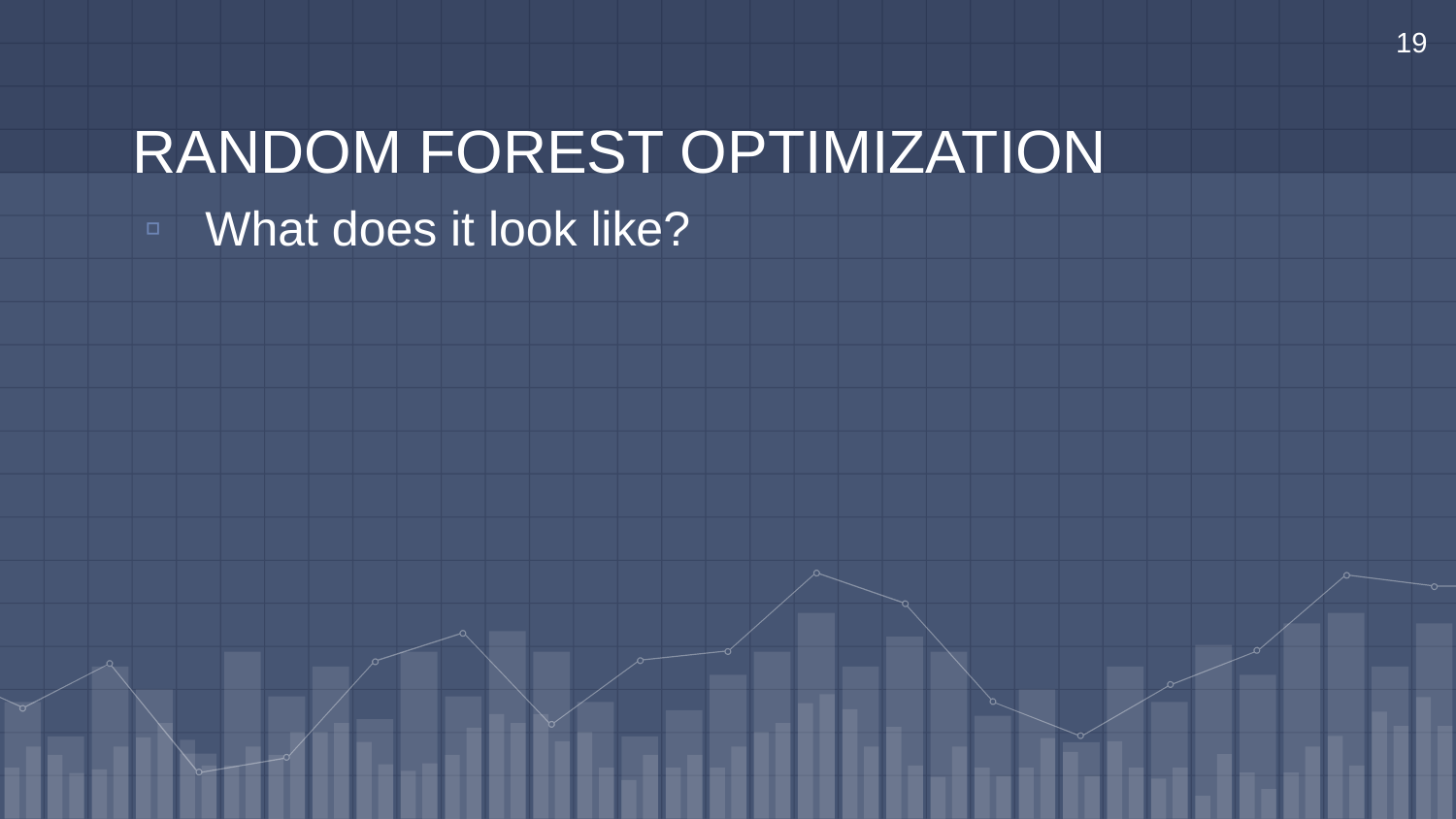

19
# RANDOM FOREST OPTIMIZATION
What does it look like?